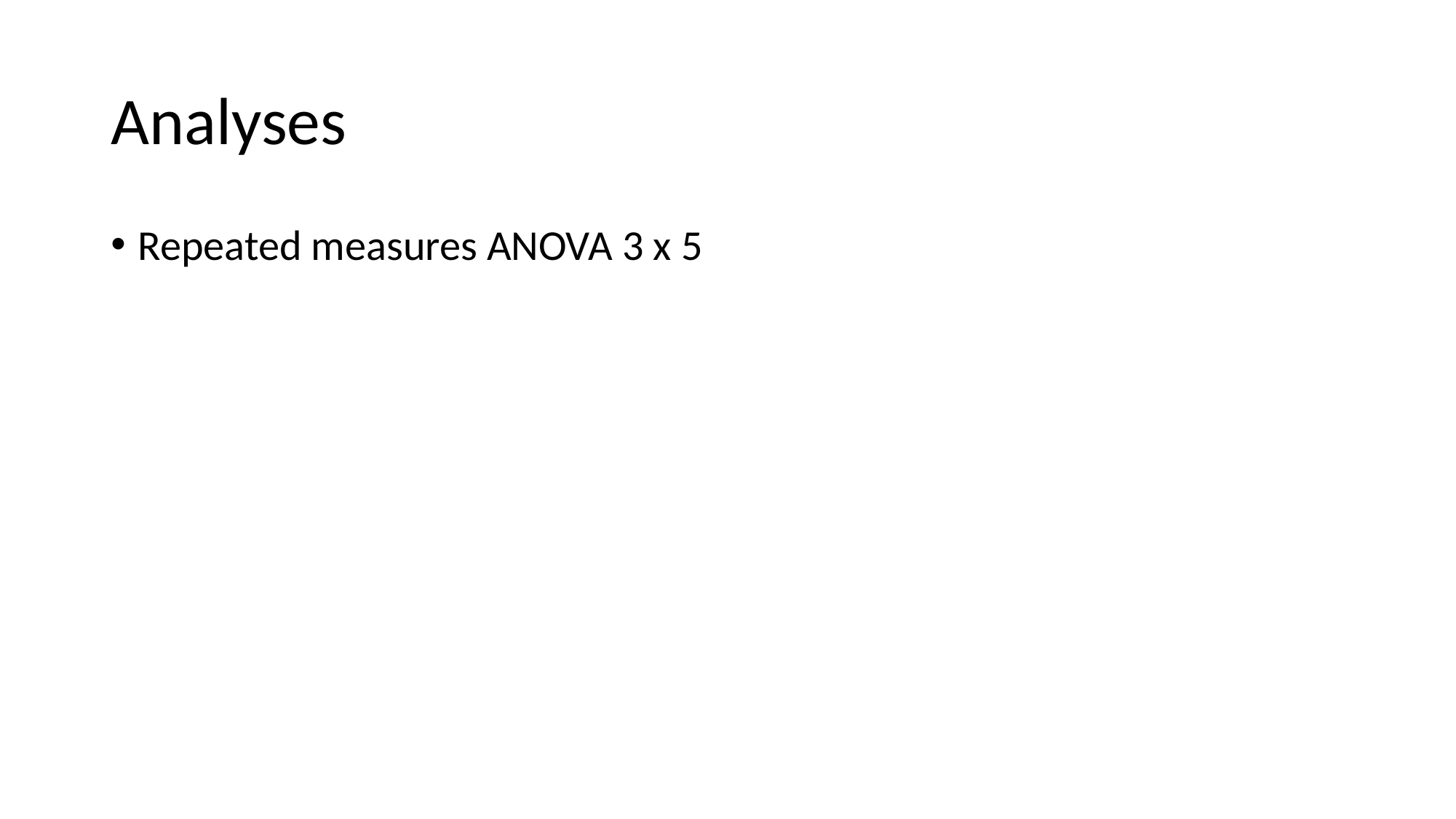

# Analyses
Repeated measures ANOVA 3 x 5